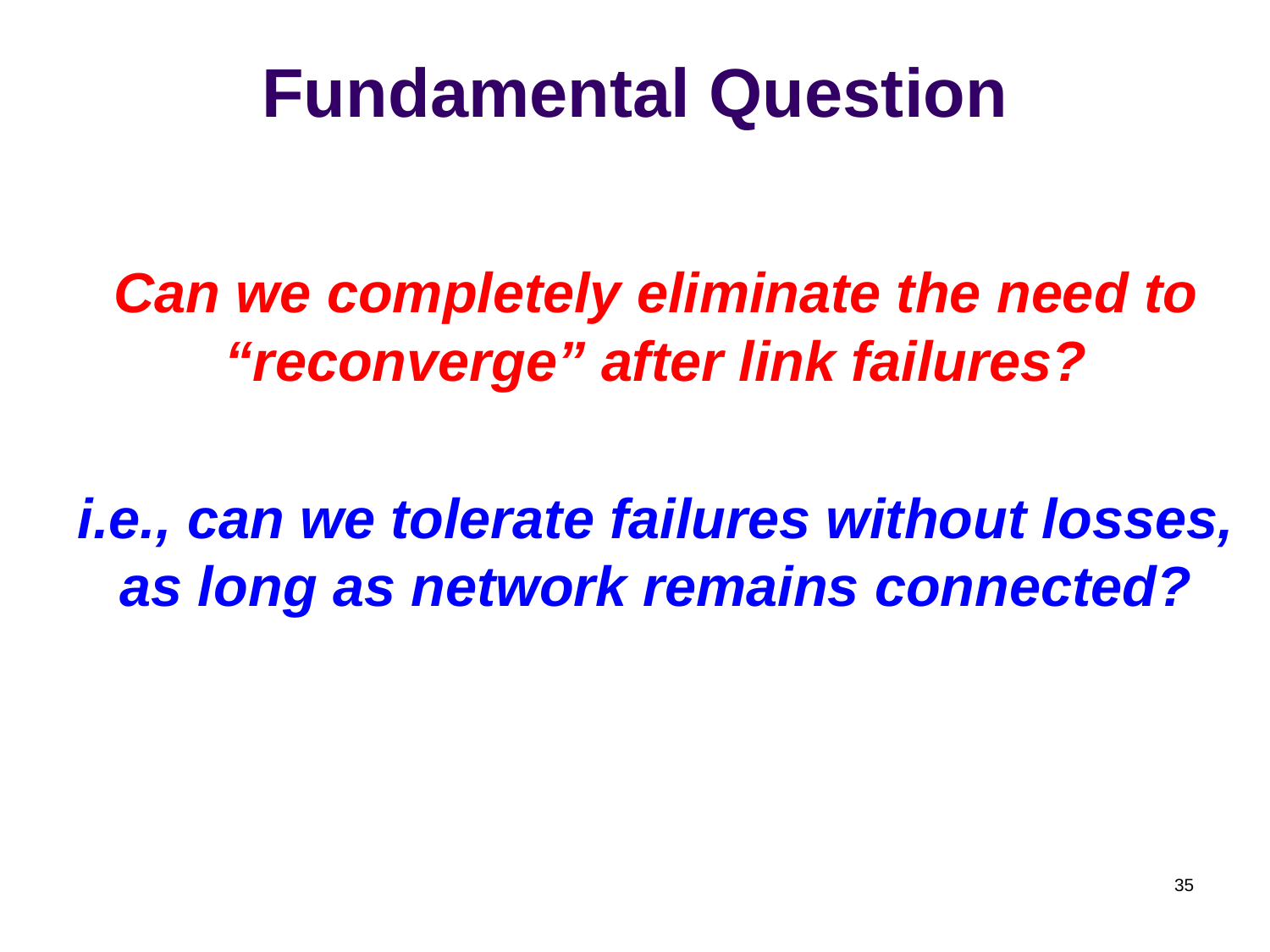

# Fundamental Question

Can we completely eliminate the need to “reconverge” after link failures?

i.e., can we tolerate failures without losses, as long as network remains connected?

35